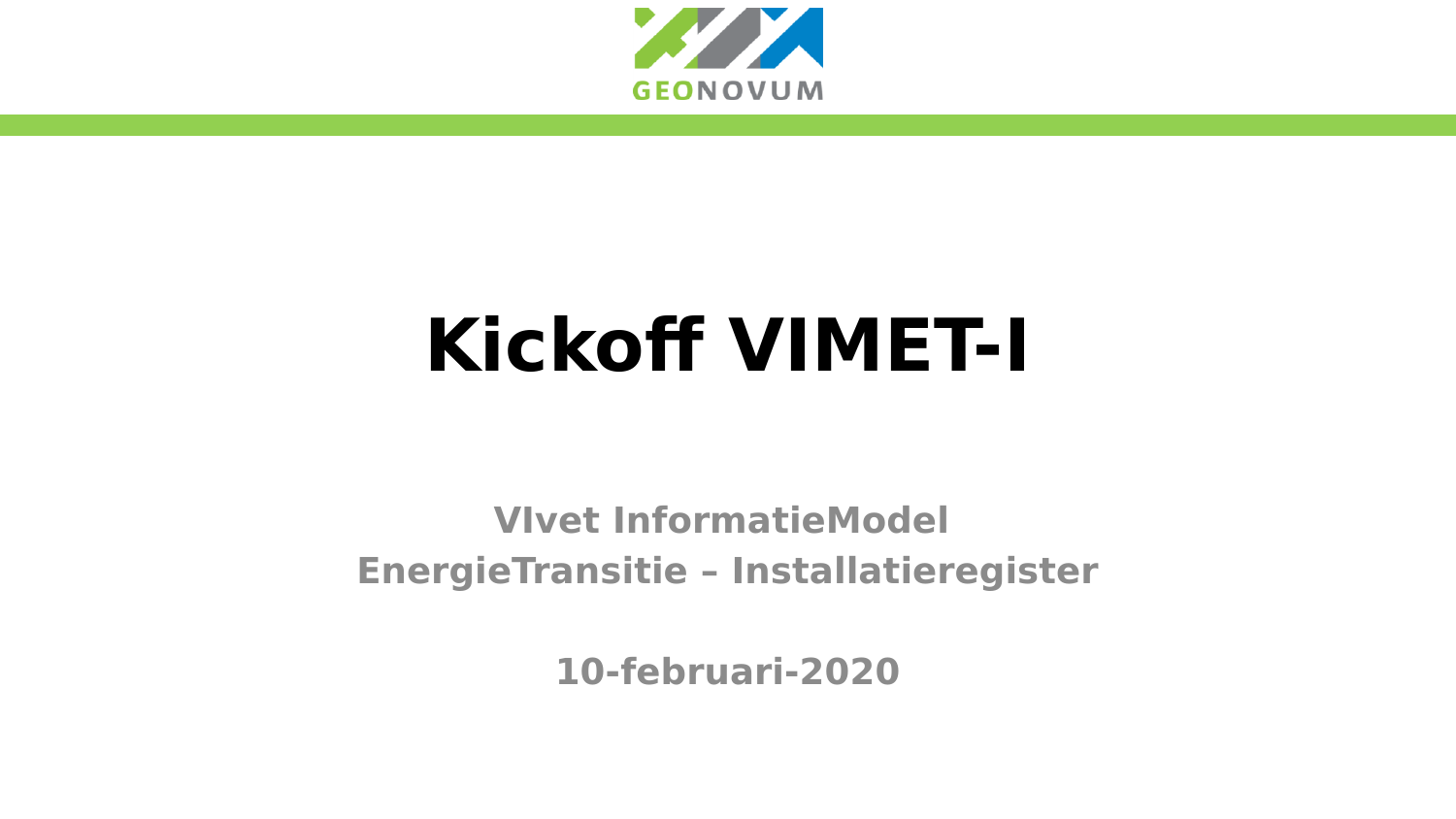

# Kickoff VIMET-I
VIvet InformatieModel
EnergieTransitie – Installatieregister

10-februari-2020